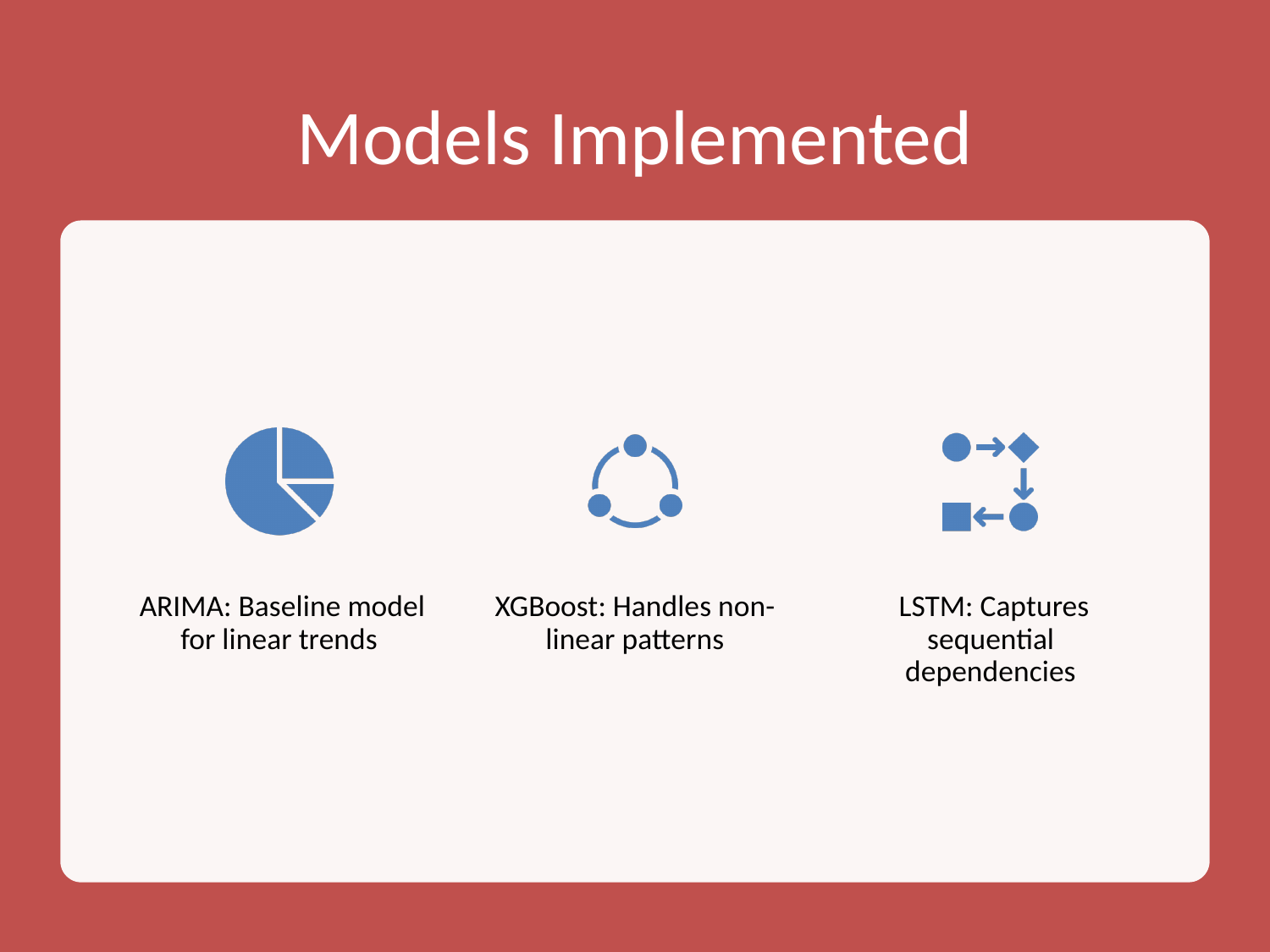

# Models Implemented

 ARIMA: Baseline model for linear trends
XGBoost: Handles non-linear patterns
 LSTM: Captures sequential dependencies